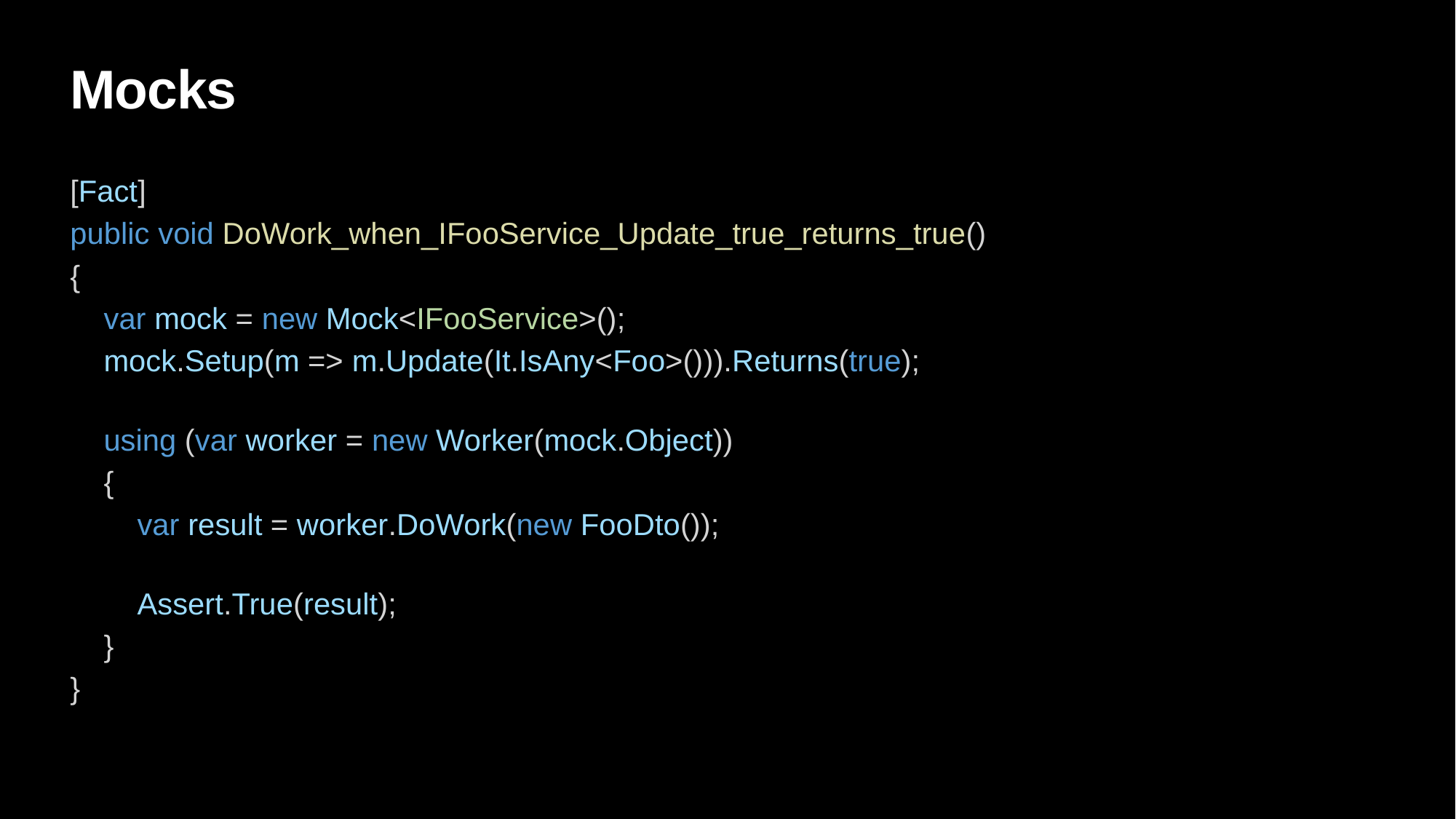

# Mocks
[Fact]
public void DoWork_when_IFooService_Update_true_returns_true()
{
    var mock = new Mock<IFooService>();
    mock.Setup(m => m.Update(It.IsAny<Foo>())).Returns(true);
    using (var worker = new Worker(mock.Object))
    {
        var result = worker.DoWork(new FooDto());
        Assert.True(result);
    }
}